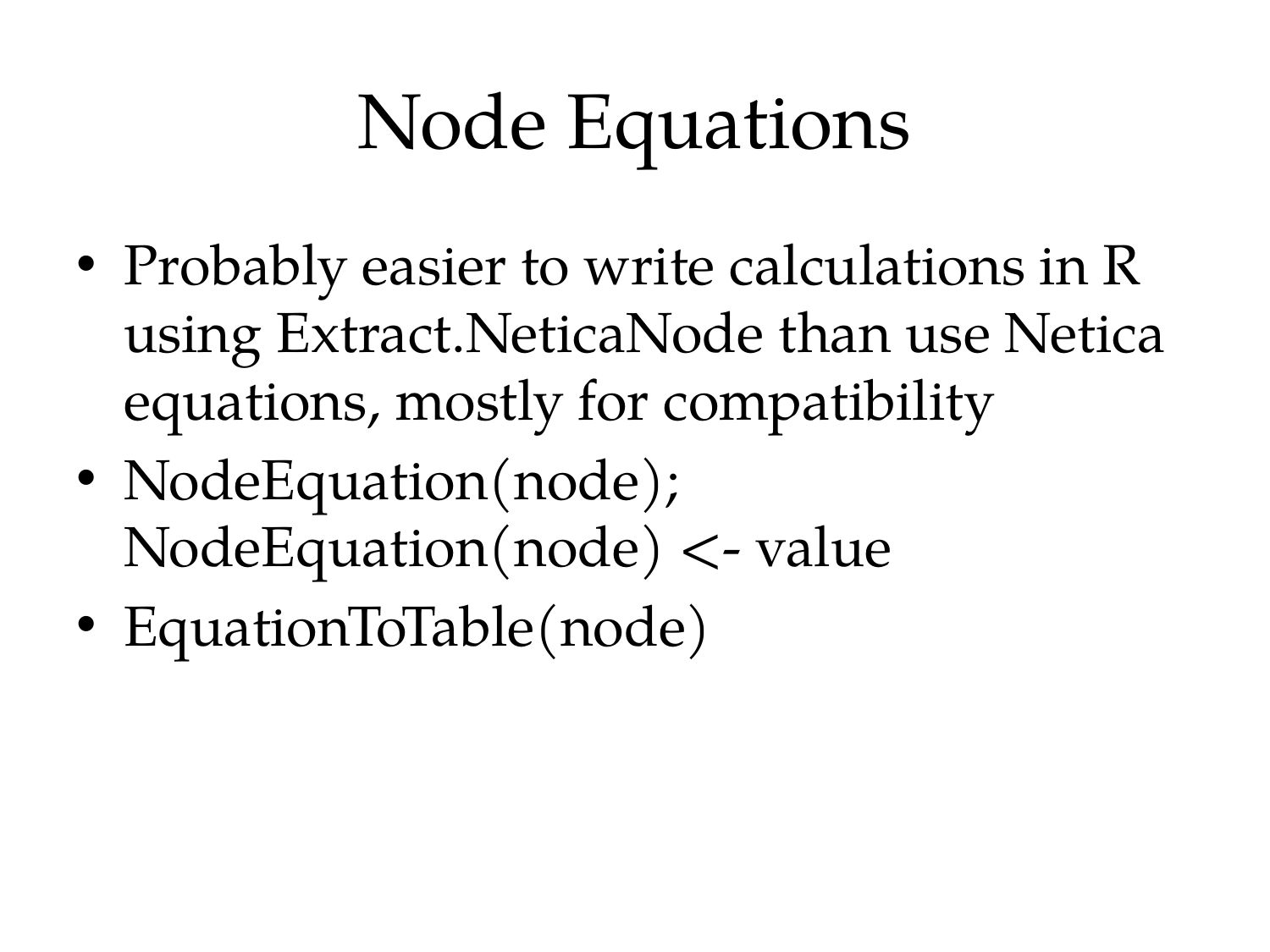

# Node Equations
Probably easier to write calculations in R using Extract.NeticaNode than use Netica equations, mostly for compatibility
NodeEquation(node); NodeEquation(node) <- value
EquationToTable(node)